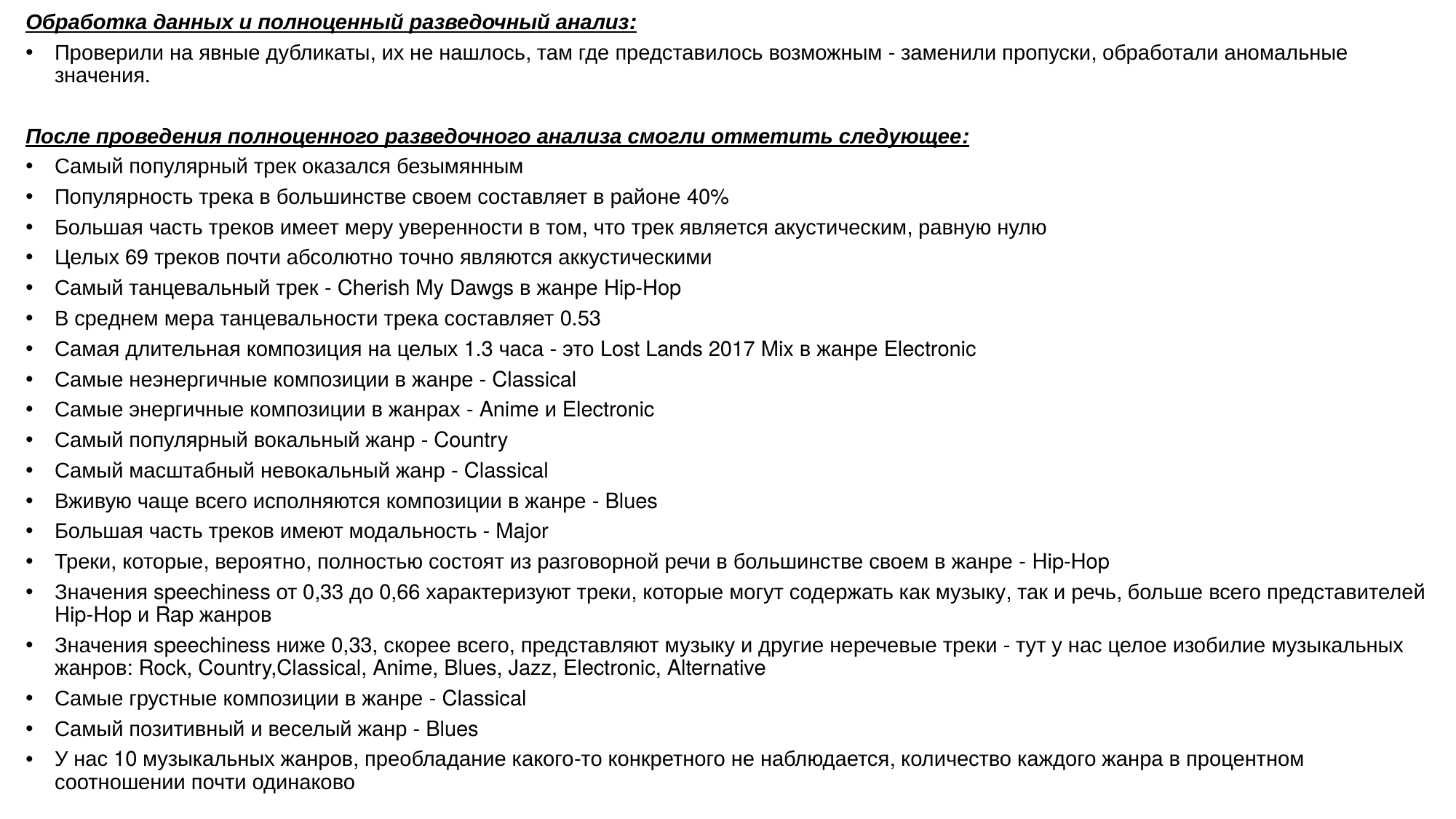

Обработка данных и полноценный разведочный анализ:
Проверили на явные дубликаты, их не нашлось, там где представилось возможным - заменили пропуски, обработали аномальные значения.

После проведения полноценного разведочного анализа смогли отметить следующее:
Самый популярный трек оказался безымянным
Популярность трека в большинстве своем составляет в районе 40%
Большая часть треков имеет меру уверенности в том, что трек является акустическим, равную нулю
Целых 69 треков почти абсолютно точно являются аккустическими
Самый танцевальный трек - Cherish My Dawgs в жанре Hip-Hop
В среднем мера танцевальности трека составляет 0.53
Самая длительная композиция на целых 1.3 часа - это Lost Lands 2017 Mix в жанре Electronic
Самые неэнергичные композиции в жанре - Classical
Самые энергичные композиции в жанрах - Anime и Electronic
Самый популярный вокальный жанр - Country
Самый масштабный невокальный жанр - Classical
Вживую чаще всего исполняются композиции в жанре - Blues
Большая часть треков имеют модальность - Major
Треки, которые, вероятно, полностью состоят из разговорной речи в большинстве своем в жанре - Hip-Hop
Значения speechiness от 0,33 до 0,66 характеризуют треки, которые могут содержать как музыку, так и речь, больше всего представителей Hip-Hop и Rap жанров
Значения speechiness ниже 0,33, скорее всего, представляют музыку и другие неречевые треки - тут у нас целое изобилие музыкальных жанров: Rock, Country,Classical, Anime, Blues, Jazz, Electronic, Alternative
Самые грустные композиции в жанре - Classical
Самый позитивный и веселый жанр - Blues
У нас 10 музыкальных жанров, преобладание какого-то конкретного не наблюдается, количество каждого жанра в процентном соотношении почти одинаково